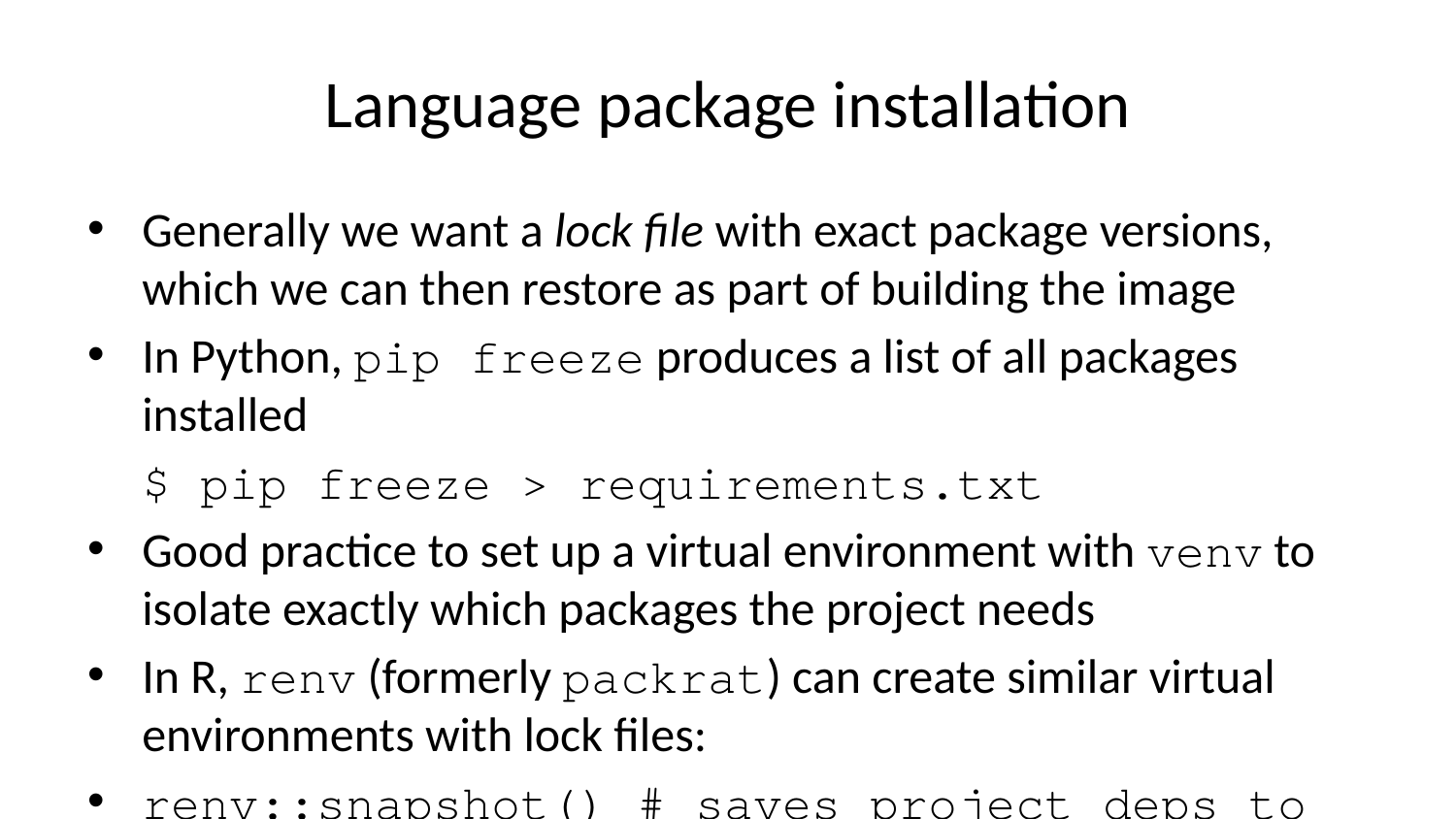

# Language package installation
Generally we want a lock file with exact package versions, which we can then restore as part of building the image
In Python, pip freeze produces a list of all packages installed
$ pip freeze > requirements.txt
Good practice to set up a virtual environment with venv to isolate exactly which packages the project needs
In R, renv (formerly packrat) can create similar virtual environments with lock files:
renv::snapshot() # saves project deps to renv.lock
renv::restore() # restores deps from renv.lock